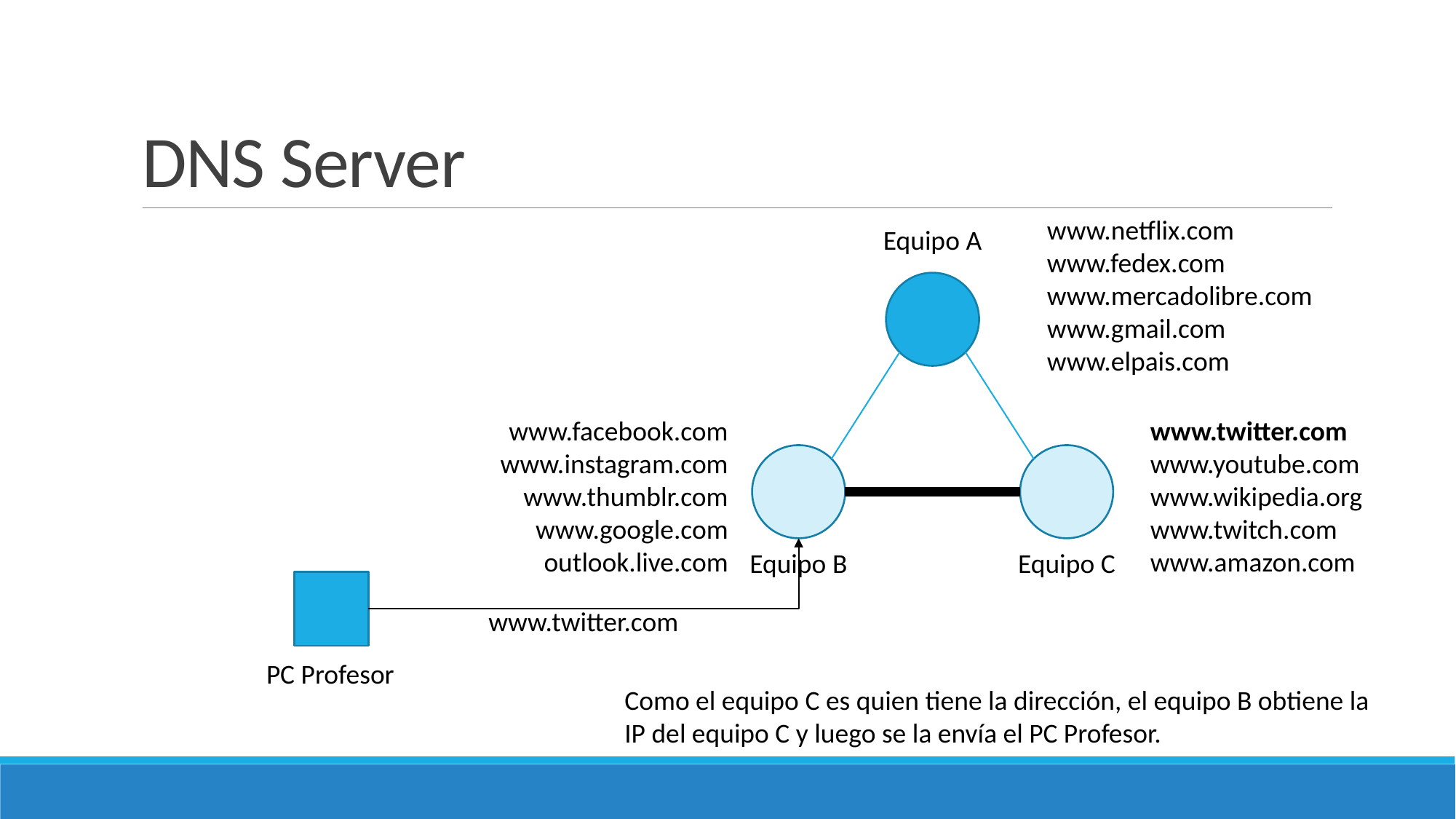

# DNS Server
www.netflix.com
www.fedex.com
www.mercadolibre.com
www.gmail.com
www.elpais.com
Equipo A

www.facebook.com
www.instagram.com
www.thumblr.com
www.google.com
outlook.live.com
www.twitter.com
www.youtube.com
www.wikipedia.org
www.twitch.com
www.amazon.com

Equipo B
Equipo C

www.twitter.com
PC Profesor
Como el equipo C es quien tiene la dirección, el equipo B obtiene la IP del equipo C y luego se la envía el PC Profesor.